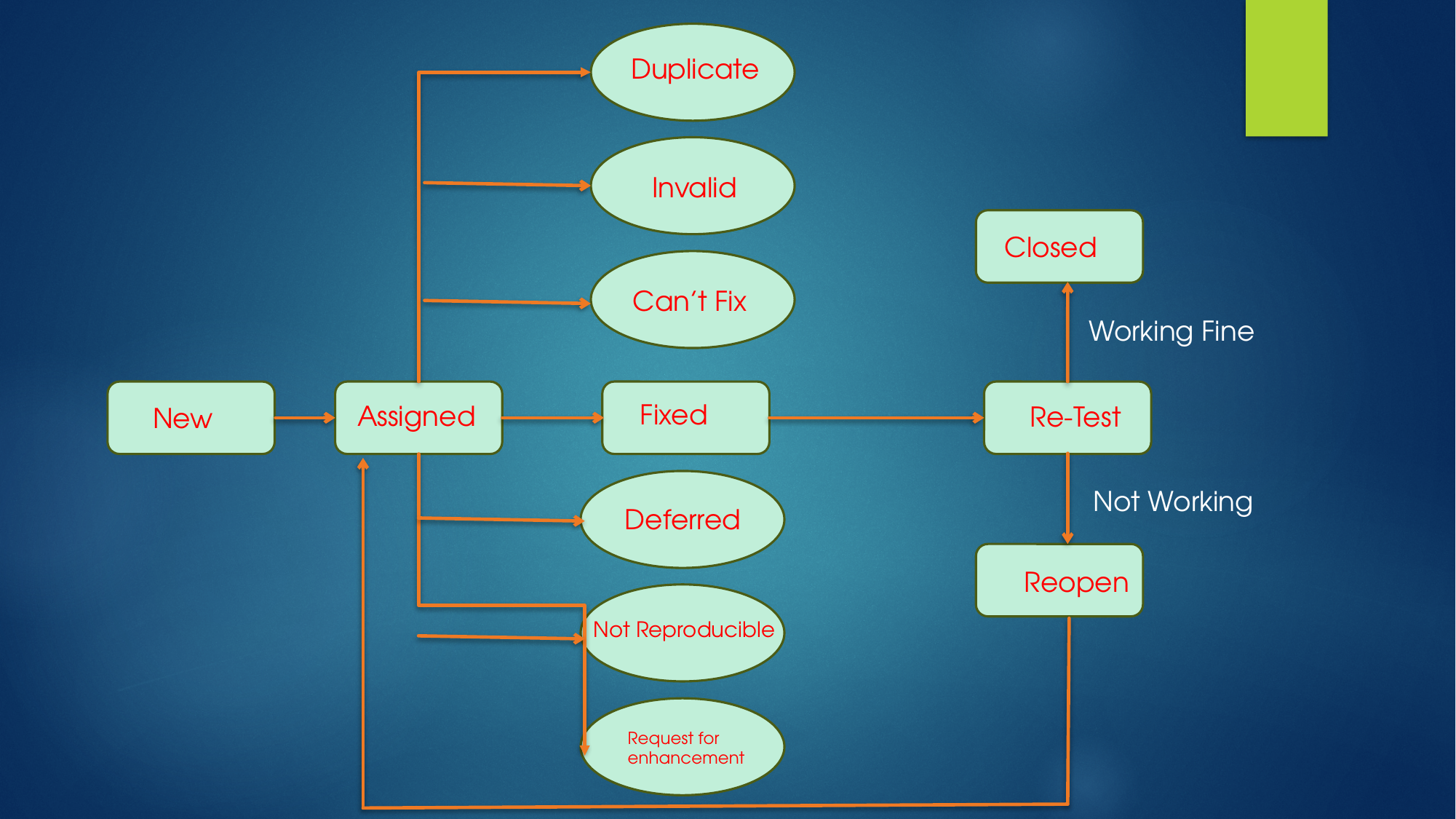

Duplicate

Invalid

Closed

Can’t Fix
Working Fine

Fixed
Assigned
Re-Test
New

Not Working
Deferred

Reopen

Not Reproducible

Request for enhancement